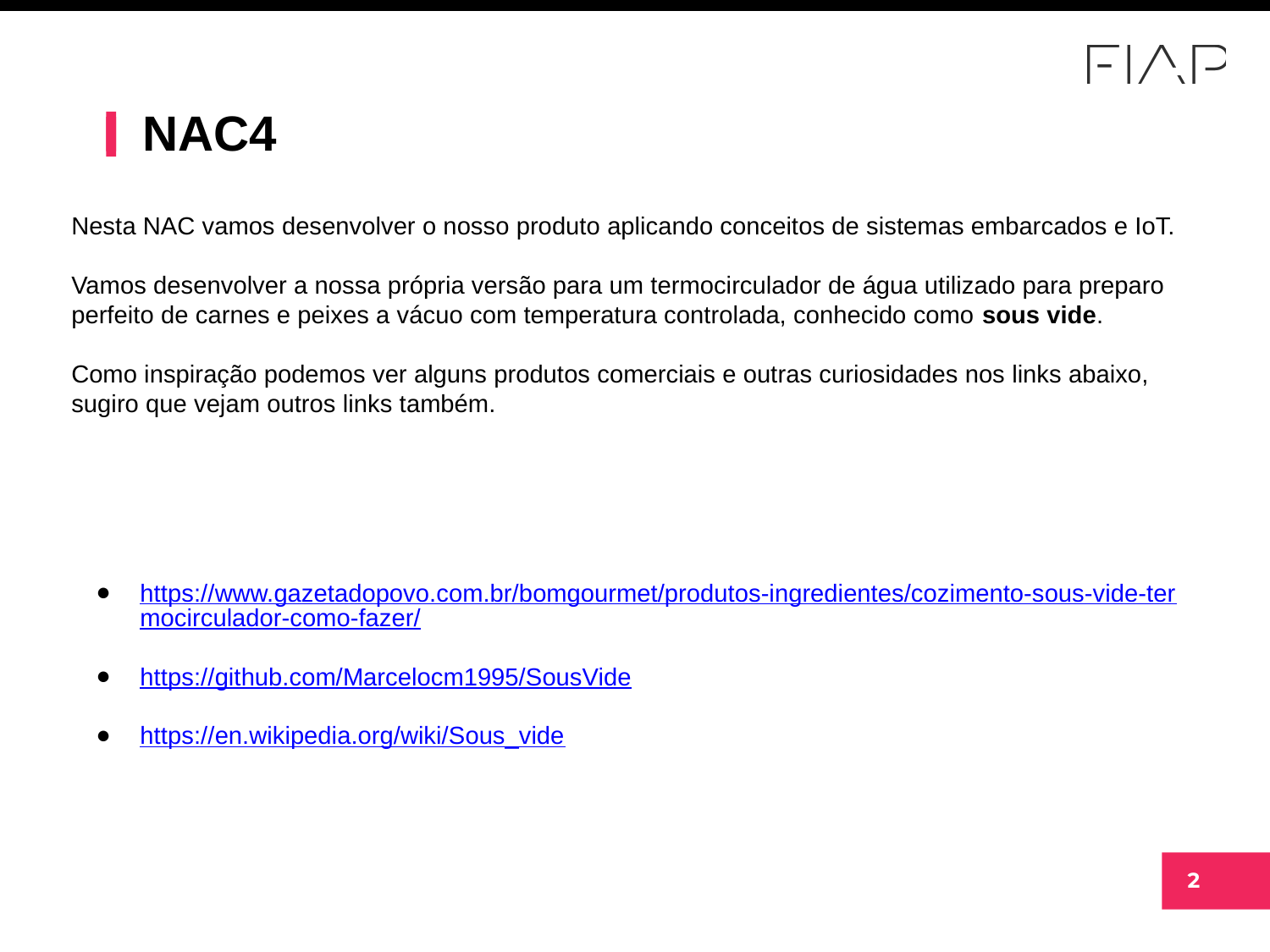

# NAC4
Nesta NAC vamos desenvolver o nosso produto aplicando conceitos de sistemas embarcados e IoT.

Vamos desenvolver a nossa própria versão para um termocirculador de água utilizado para preparo perfeito de carnes e peixes a vácuo com temperatura controlada, conhecido como sous vide.

Como inspiração podemos ver alguns produtos comerciais e outras curiosidades nos links abaixo, sugiro que vejam outros links também.
https://www.gazetadopovo.com.br/bomgourmet/produtos-ingredientes/cozimento-sous-vide-termocirculador-como-fazer/

https://github.com/Marcelocm1995/SousVide

https://en.wikipedia.org/wiki/Sous_vide